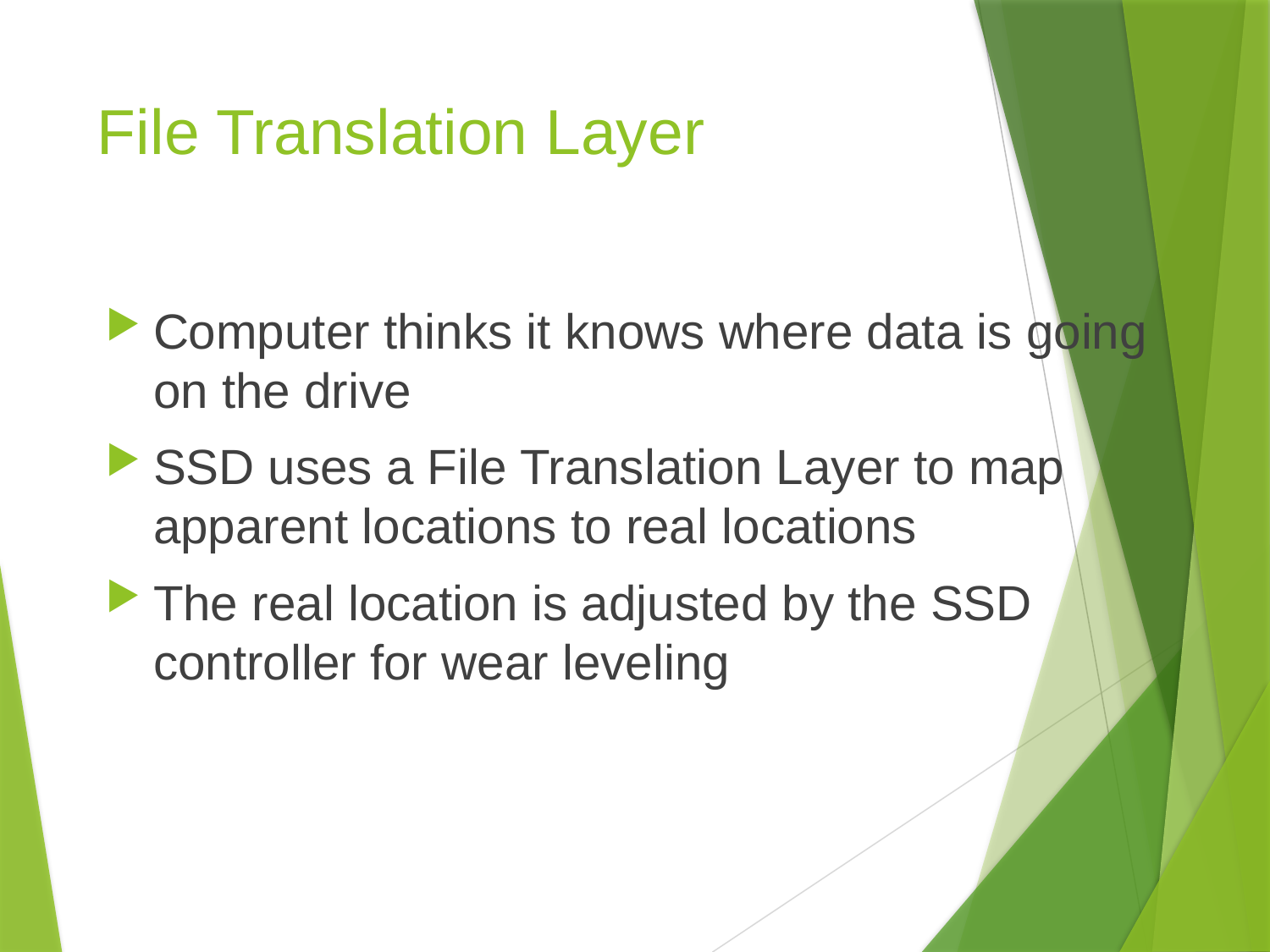

# File Translation Layer
Computer thinks it knows where data is going on the drive
SSD uses a File Translation Layer to map apparent locations to real locations
The real location is adjusted by the SSD controller for wear leveling